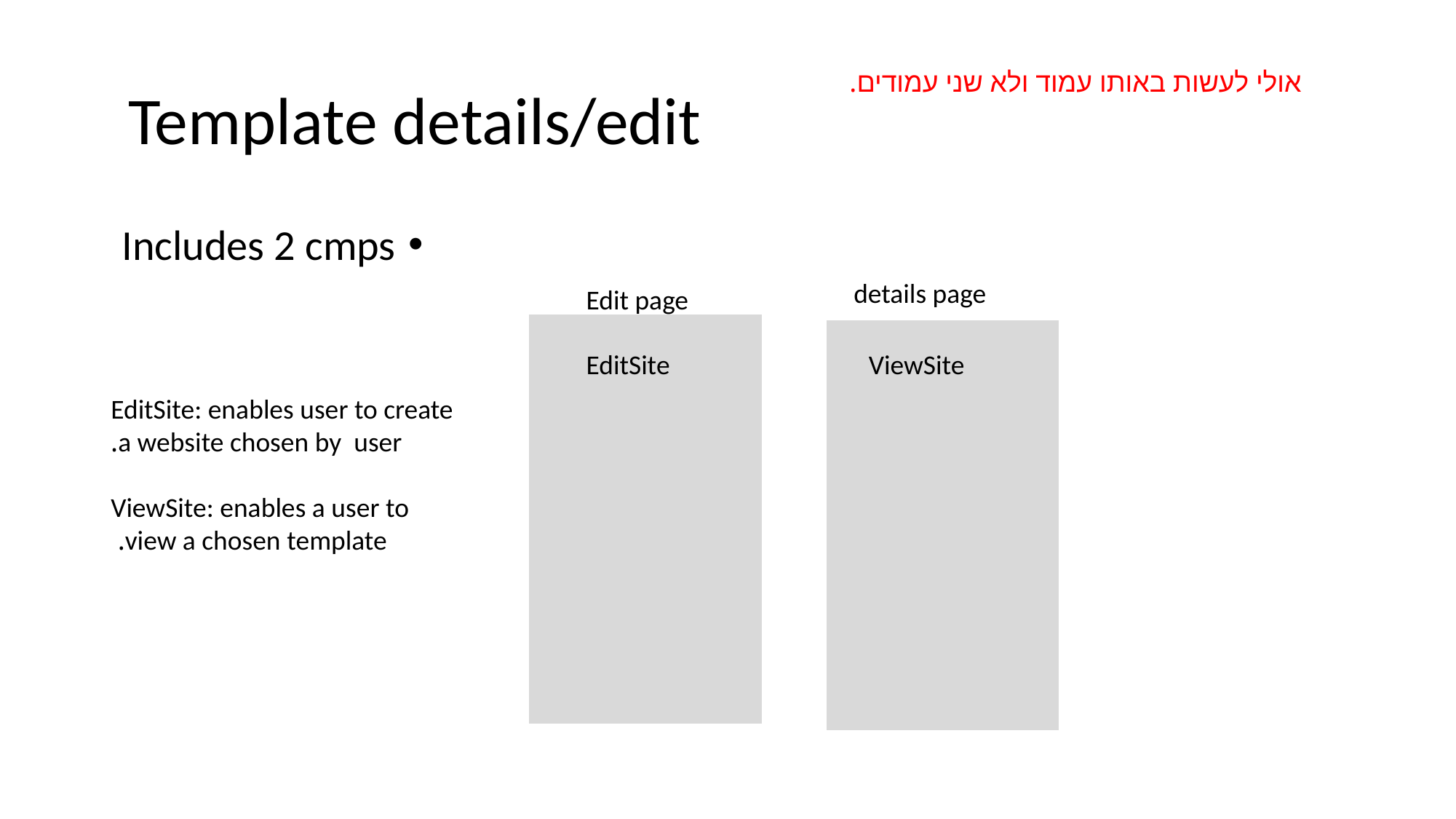

# Template details/edit
אולי לעשות באותו עמוד ולא שני עמודים.
Includes 2 cmps
details page
Edit page

EditSite
ViewSite
EditSite: enables user to create a website chosen by  user.

ViewSite: enables a user to view a chosen template.